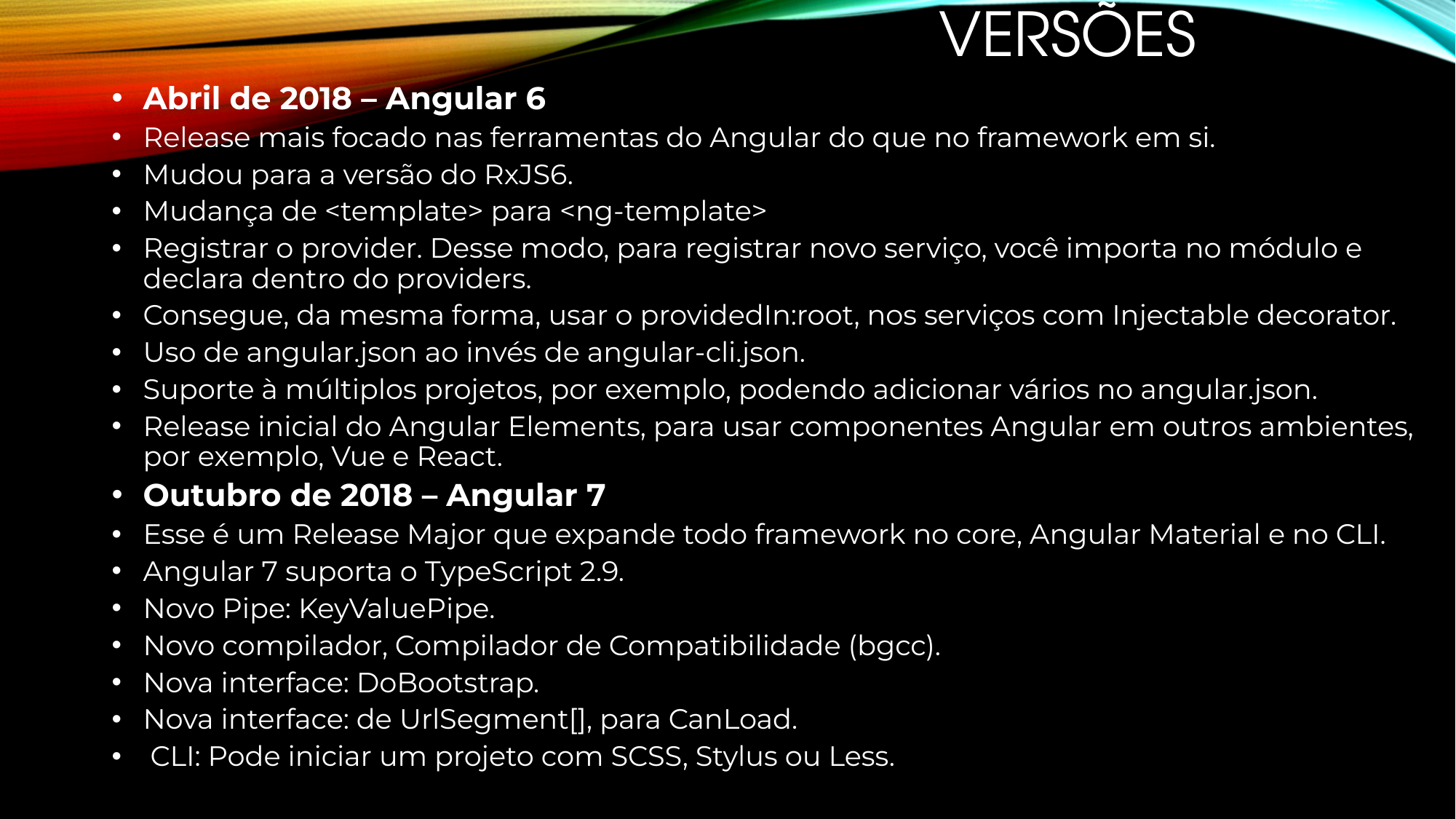

# Versões
Abril de 2018 – Angular 6
Release mais focado nas ferramentas do Angular do que no framework em si.
Mudou para a versão do RxJS6.
Mudança de <template> para <ng-template>
Registrar o provider. Desse modo, para registrar novo serviço, você importa no módulo e declara dentro do providers.
Consegue, da mesma forma, usar o providedIn:root, nos serviços com Injectable decorator.
Uso de angular.json ao invés de angular-cli.json.
Suporte à múltiplos projetos, por exemplo, podendo adicionar vários no angular.json.
Release inicial do Angular Elements, para usar componentes Angular em outros ambientes, por exemplo, Vue e React.‍
Outubro de 2018 – Angular 7
Esse é um Release Major que expande todo framework no core, Angular Material e no CLI.
Angular 7 suporta o TypeScript 2.9.
Novo Pipe: KeyValuePipe.
Novo compilador, Compilador de Compatibilidade (bgcc).
Nova interface: DoBootstrap.
Nova interface: de UrlSegment[], para CanLoad.
 CLI: Pode iniciar um projeto com SCSS, Stylus ou Less‍.